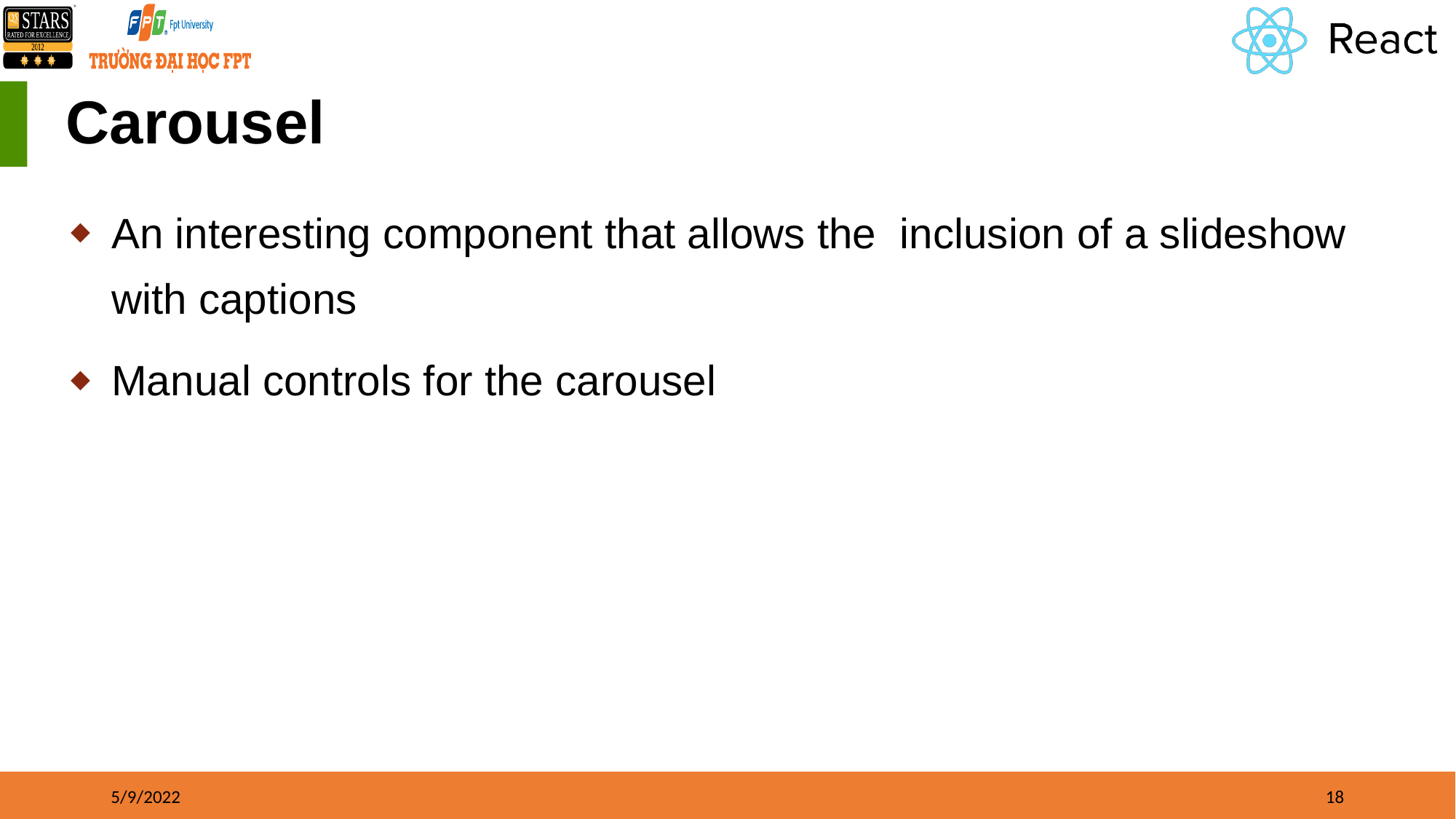

# Carousel
An interesting component that allows the  inclusion of a slideshow with captions
Manual controls for the carousel
5/9/2022
18